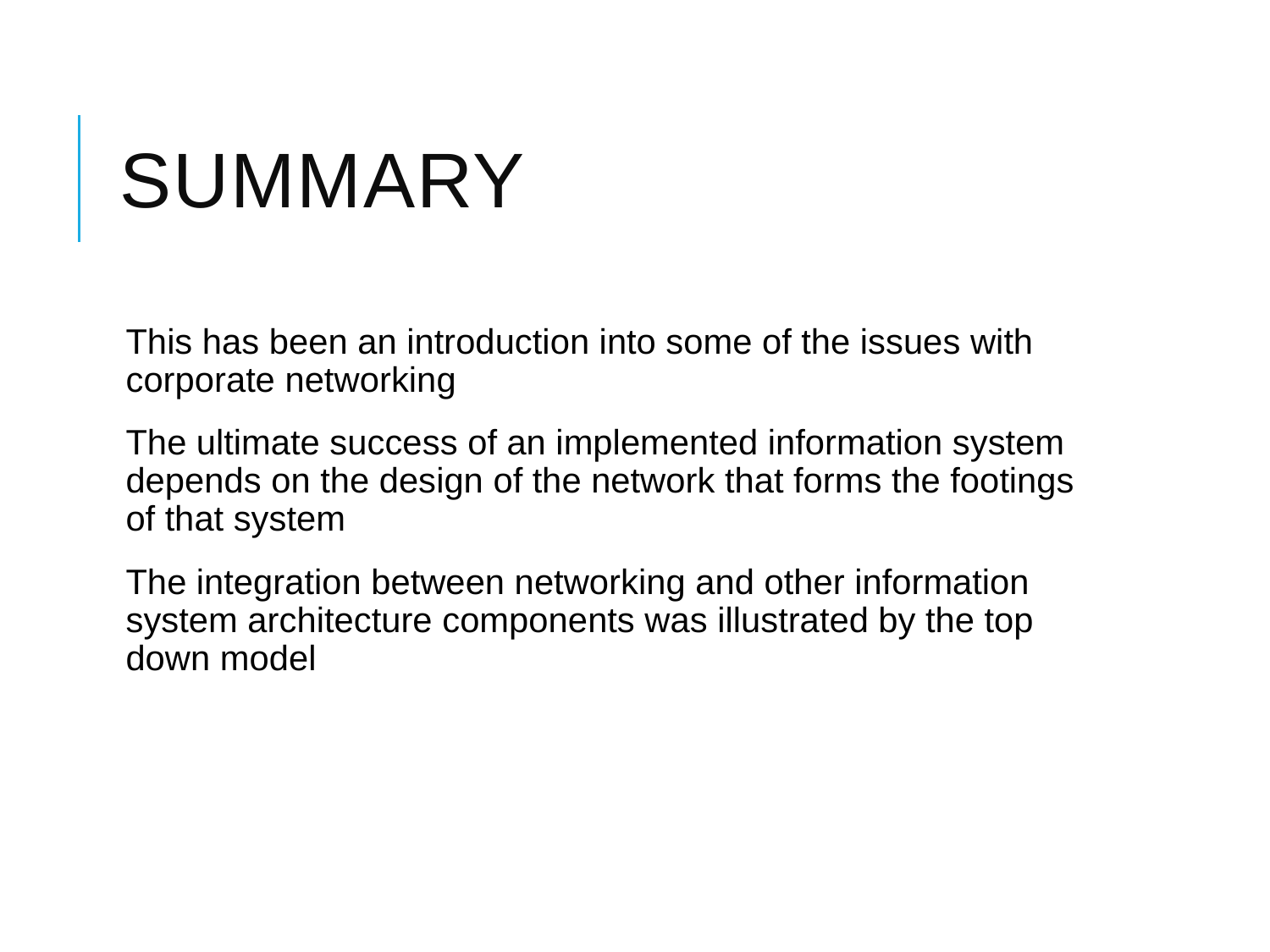

# Summary
This has been an introduction into some of the issues with corporate networking
The ultimate success of an implemented information system depends on the design of the network that forms the footings of that system
The integration between networking and other information system architecture components was illustrated by the top down model